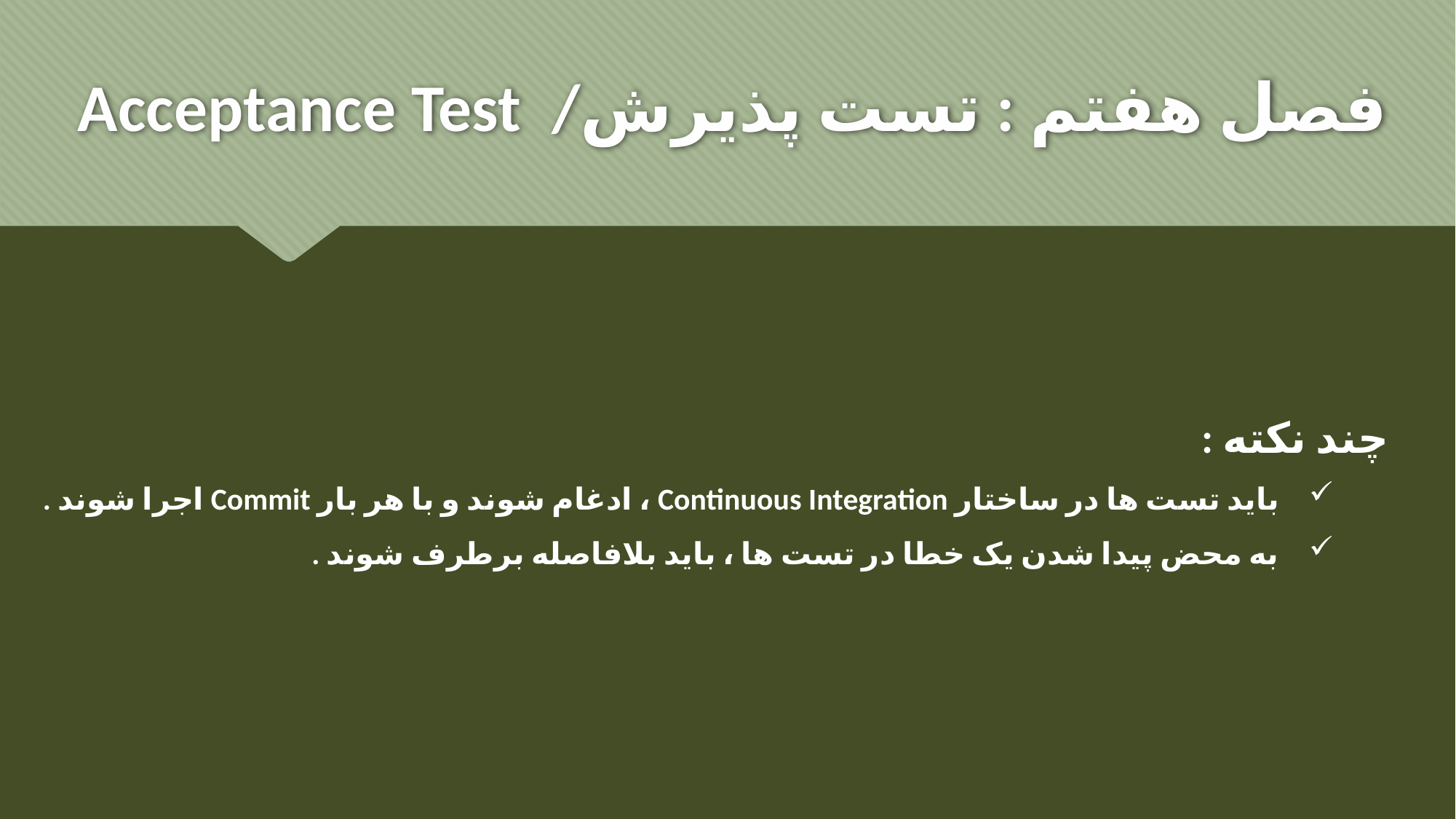

# فصل هفتم : تست پذیرش/  Acceptance Test
چند نکته :
باید تست ها در ساختار Continuous Integration ، ادغام شوند و با هر بار Commit اجرا شوند .
به محض پیدا شدن یک خطا در تست ها ، باید بلافاصله برطرف شوند .